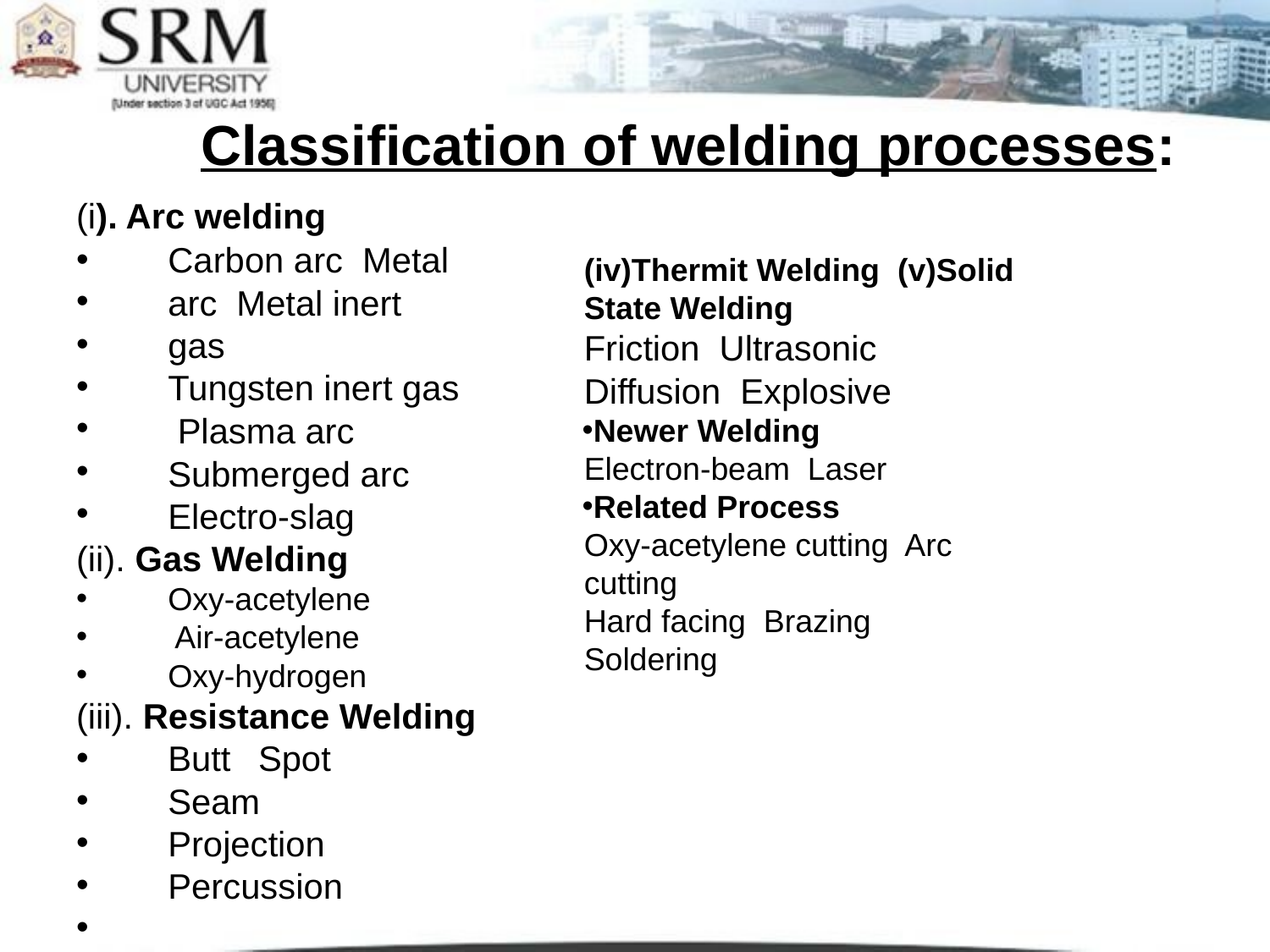

# Classification of welding processes:
(i). Arc welding
•
•
•
•
•
•
•
Carbon arc  Metal arc  Metal inert gas
Tungsten inert gas  Plasma arc  Submerged arc  Electro-slag
(iv)Thermit Welding  (v)Solid State Welding
Friction  Ultrasonic  Diffusion  Explosive
Newer Welding
Electron-beam  Laser
Related Process
Oxy-acetylene cutting  Arc cutting
Hard facing  Brazing  Soldering
(ii). Gas Welding
•
•
•
Oxy-acetylene  Air-acetylene  Oxy-hydrogen
(iii). Resistance Welding
•
•
•
•
•
Butt  Spot  Seam
Projection  Percussion